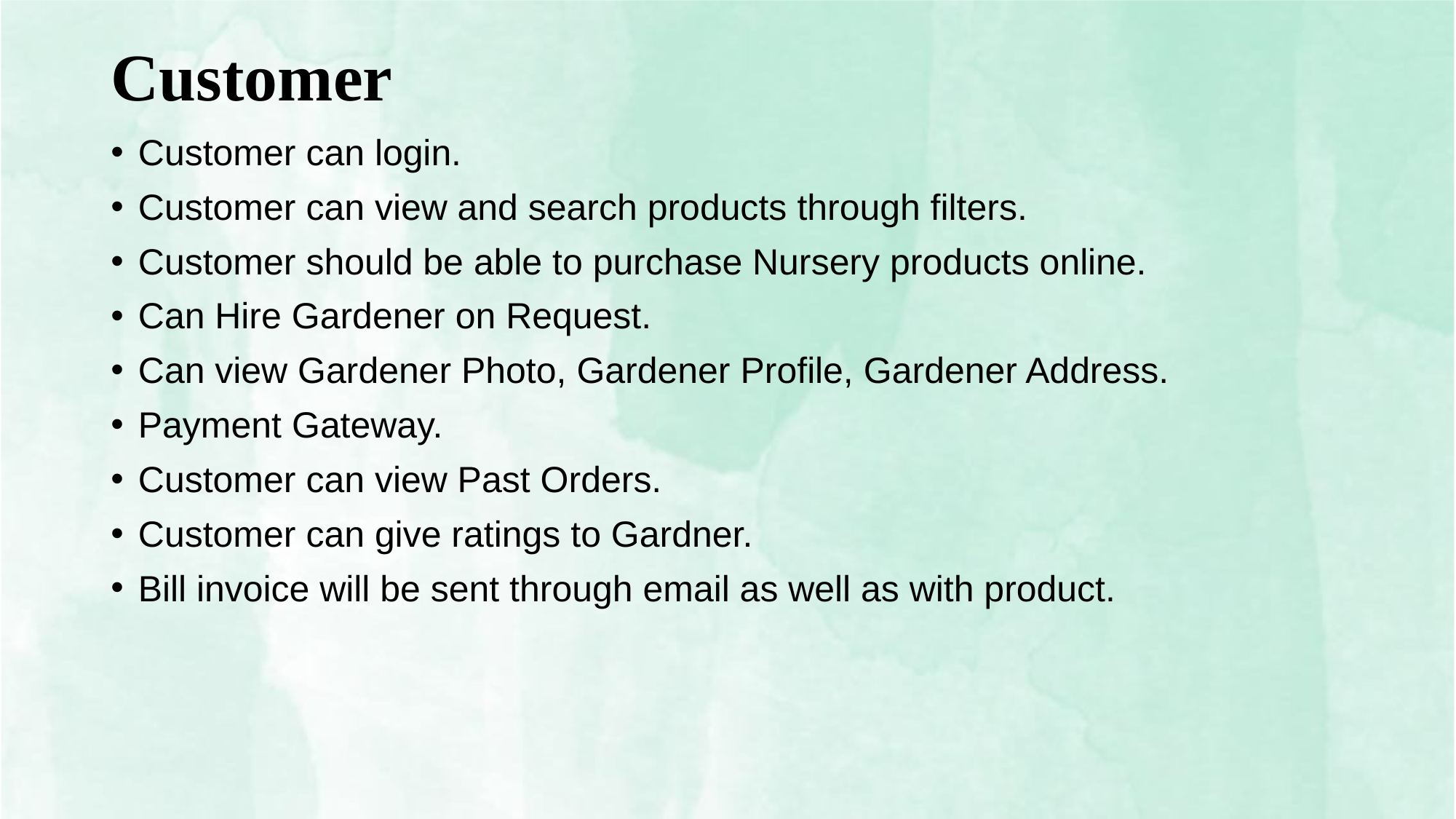

# Customer
Customer can login.
Customer can view and search products through filters.
Customer should be able to purchase Nursery products online.
Can Hire Gardener on Request.
Can view Gardener Photo, Gardener Profile, Gardener Address.
Payment Gateway.
Customer can view Past Orders.
Customer can give ratings to Gardner.
Bill invoice will be sent through email as well as with product.